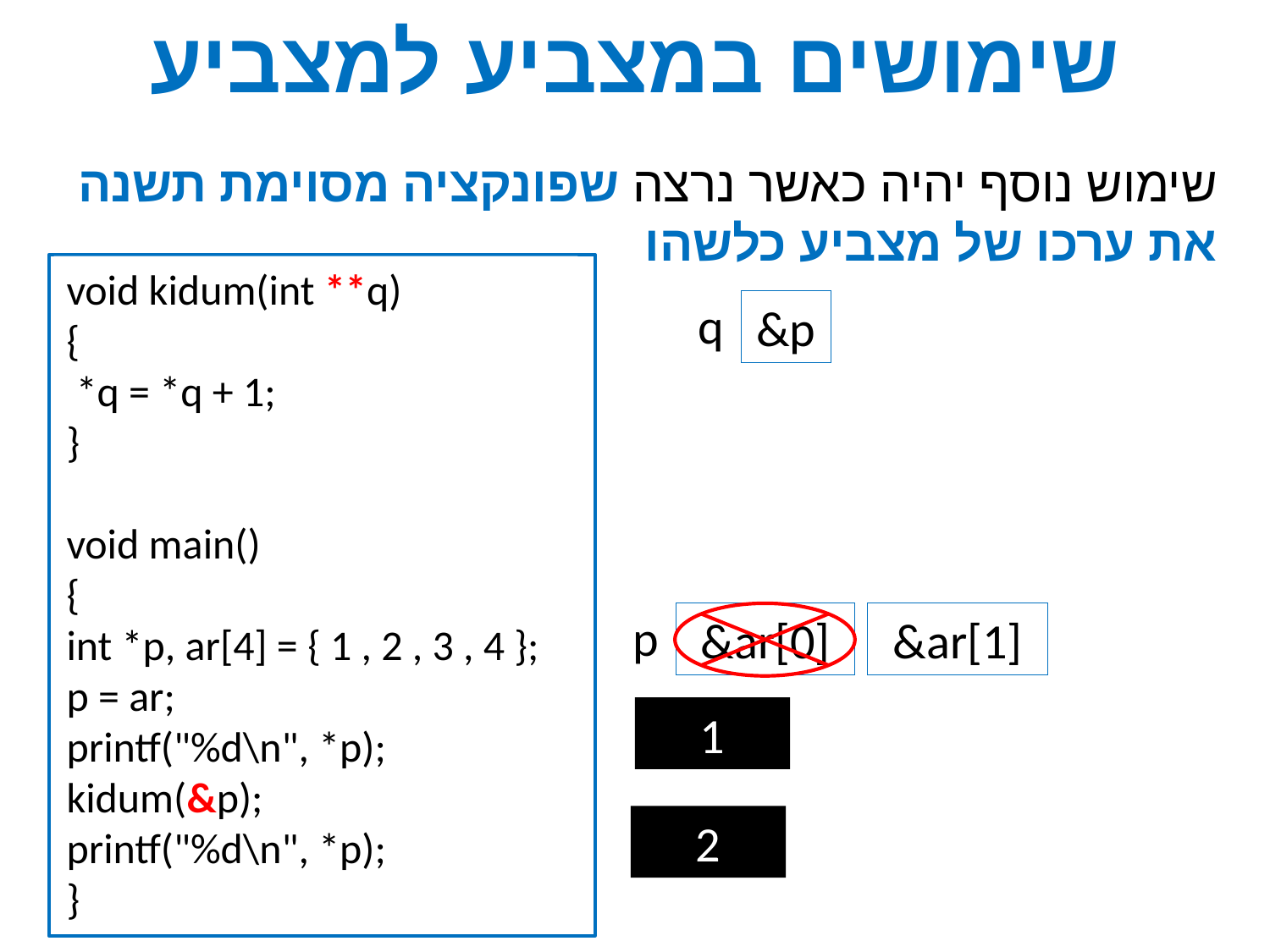

שימושים במצביע למצביע
שימוש נוסף יהיה כאשר נרצה שפונקציה מסוימת תשנה את ערכו של מצביע כלשהו

void kidum(int **q)
{
 *q = *q + 1;
}

void main()
{
int *p, ar[4] = { 1 , 2 , 3 , 4 };
p = ar;
printf("%d\n", *p);
kidum(&p);
printf("%d\n", *p);
}
q
&p
p

&ar[0]
&ar[1]
1
2